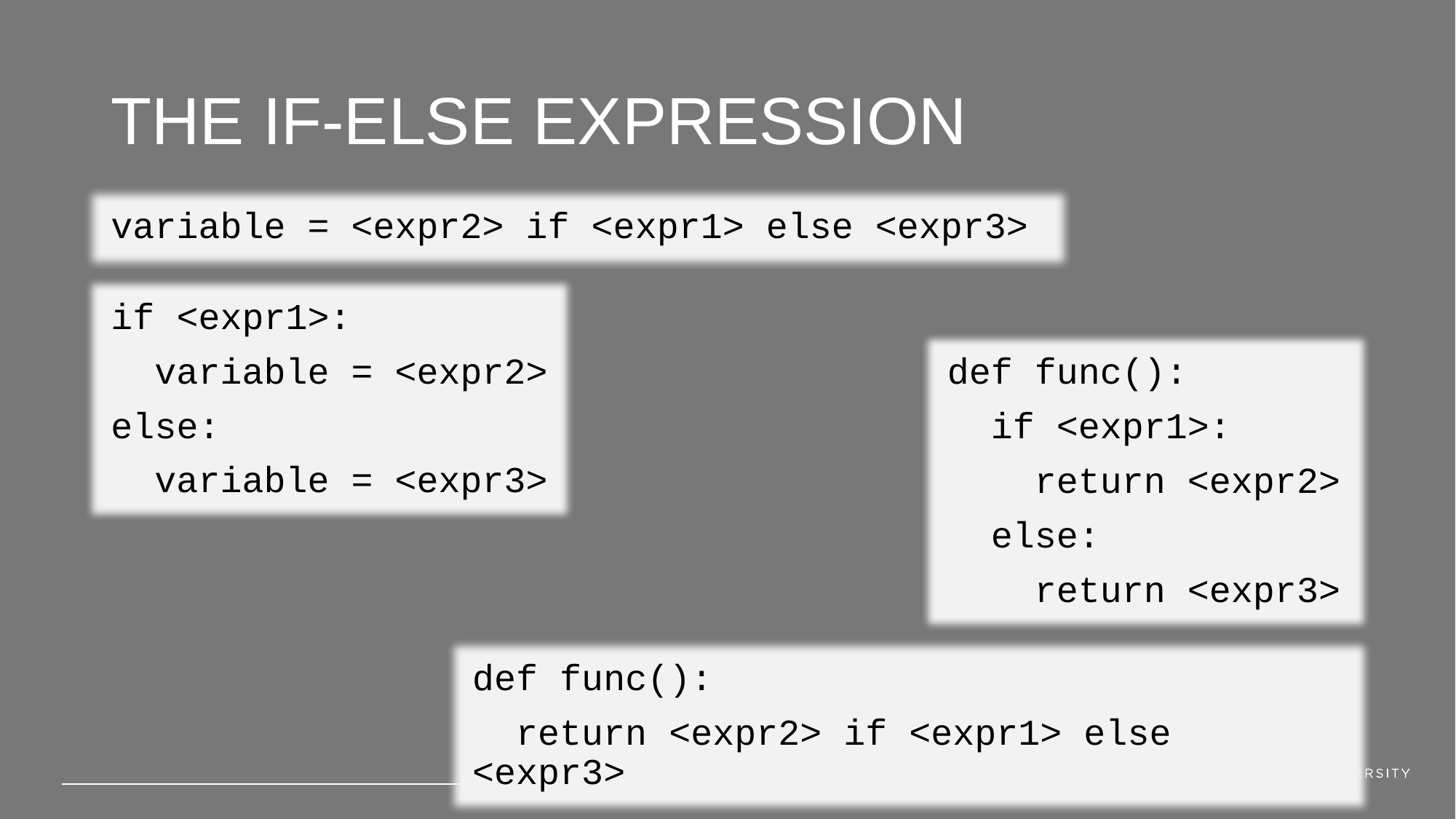

# The if-else expression
variable = <expr2> if <expr1> else <expr3>
if <expr1>:
  variable = <expr2>
else:
  variable = <expr3>
def func():
  if <expr1>:
    return <expr2>
  else:
    return <expr3>
def func():
  return <expr2> if <expr1> else <expr3>